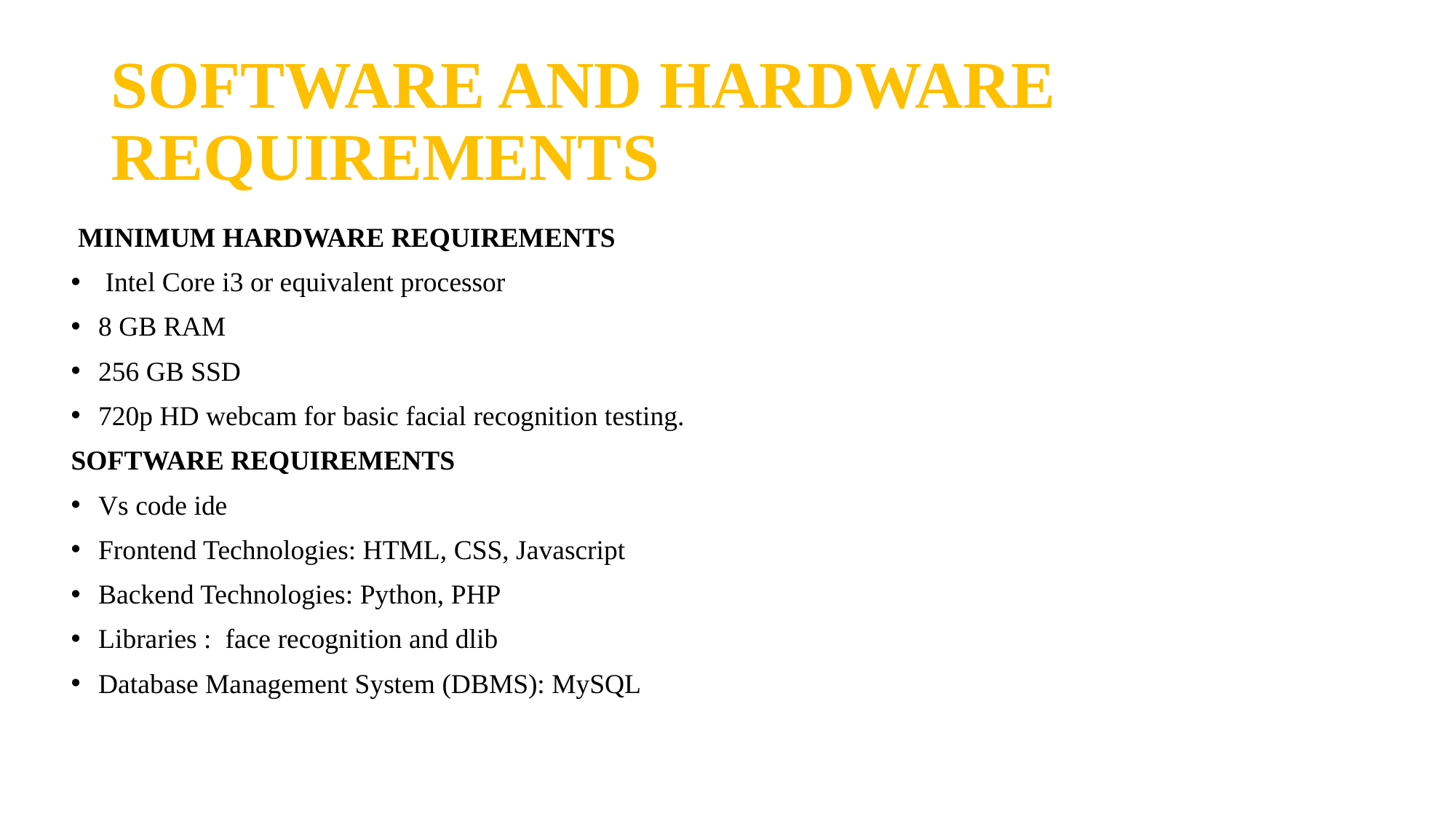

# SOFTWARE AND HARDWARE REQUIREMENTS

 MINIMUM HARDWARE REQUIREMENTS
 Intel Core i3 or equivalent processor
8 GB RAM
256 GB SSD
720p HD webcam for basic facial recognition testing.
SOFTWARE REQUIREMENTS
Vs code ide
Frontend Technologies: HTML, CSS, Javascript
Backend Technologies: Python, PHP
Libraries :  face recognition and dlib
Database Management System (DBMS): MySQL